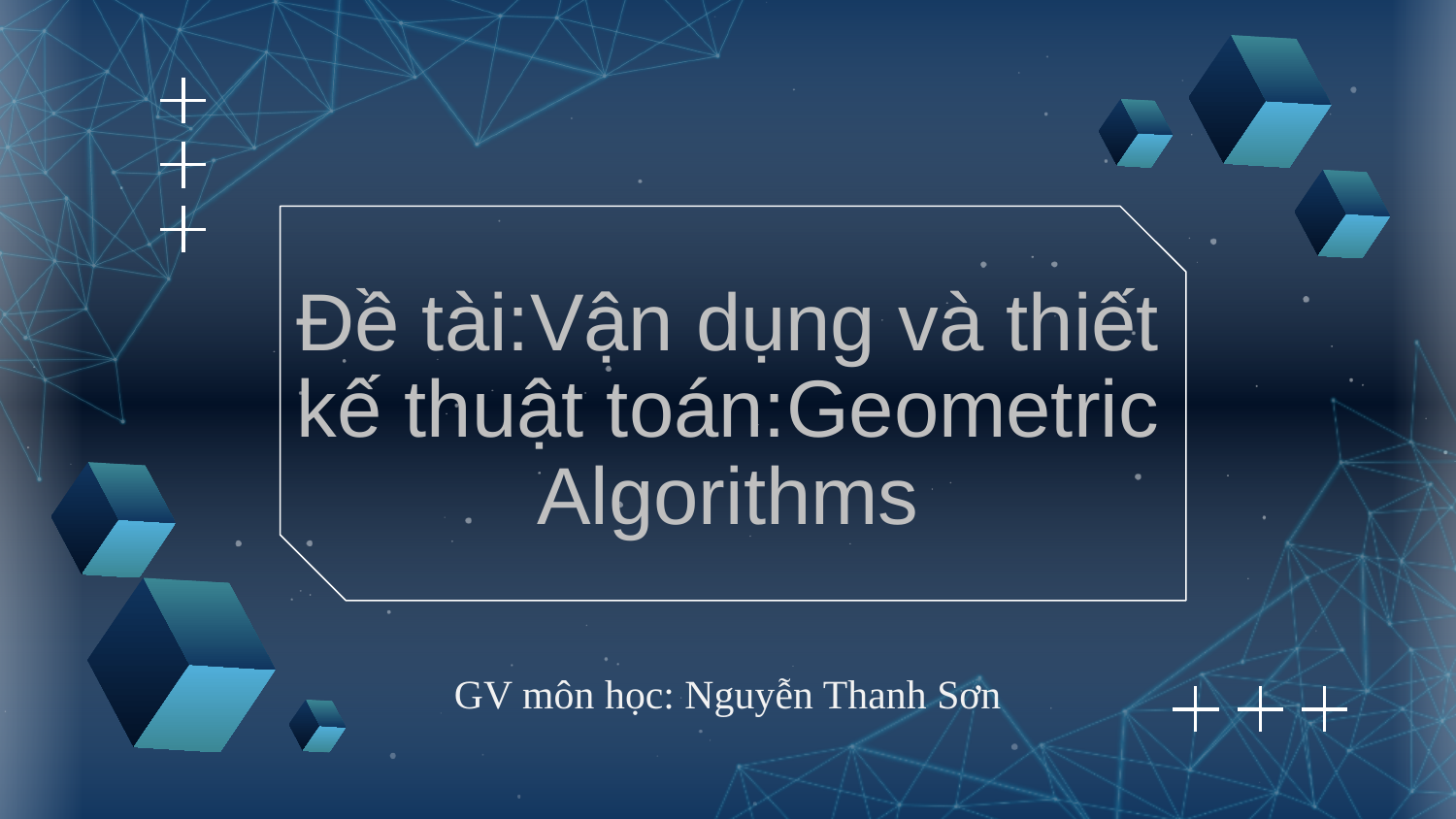

# Đề tài:Vận dụng và thiết kế thuật toán:Geometric Algorithms

GV môn học: Nguyễn Thanh Sơn